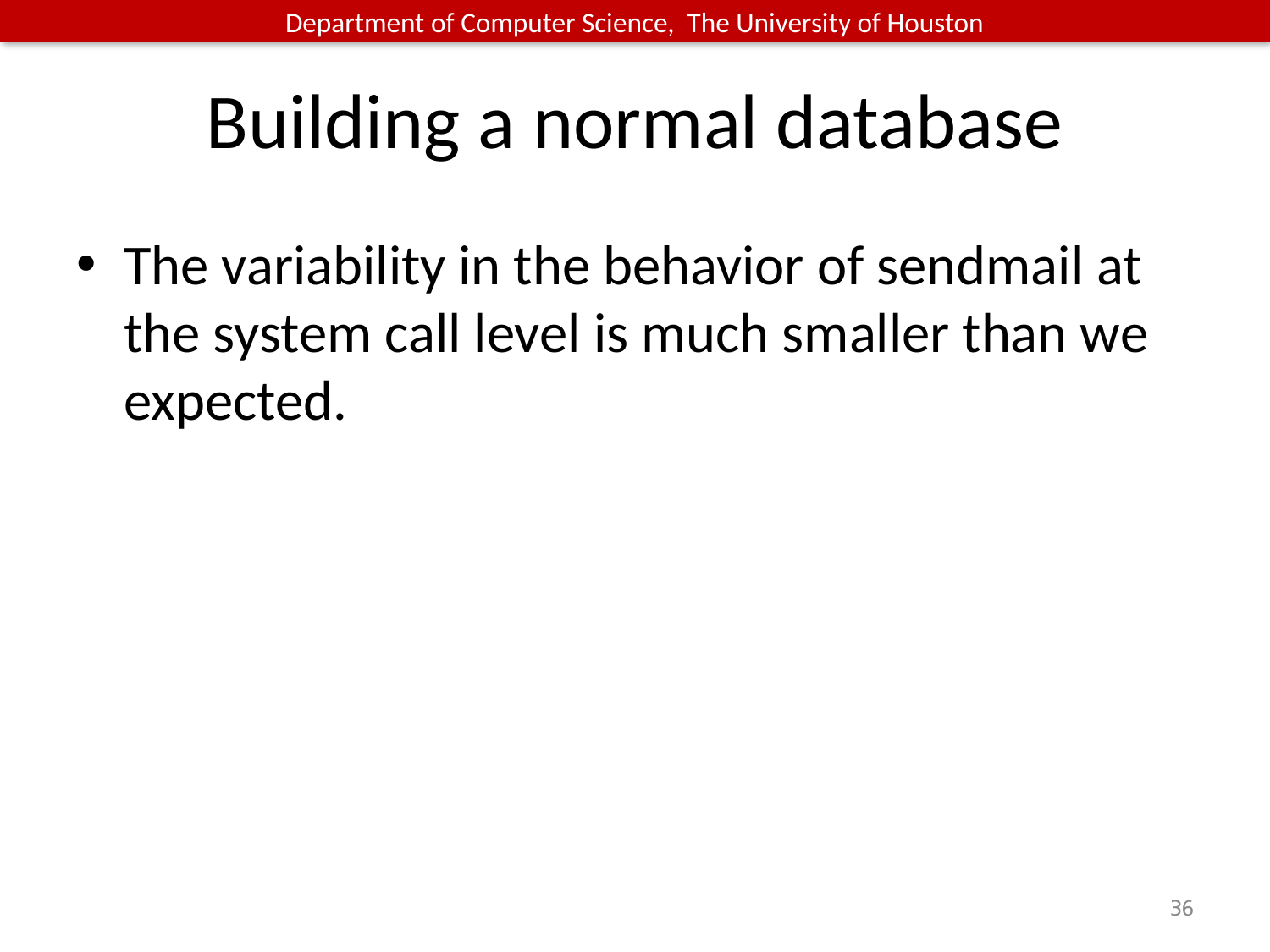

# Building a normal database
The variability in the behavior of sendmail at the system call level is much smaller than we expected.
36